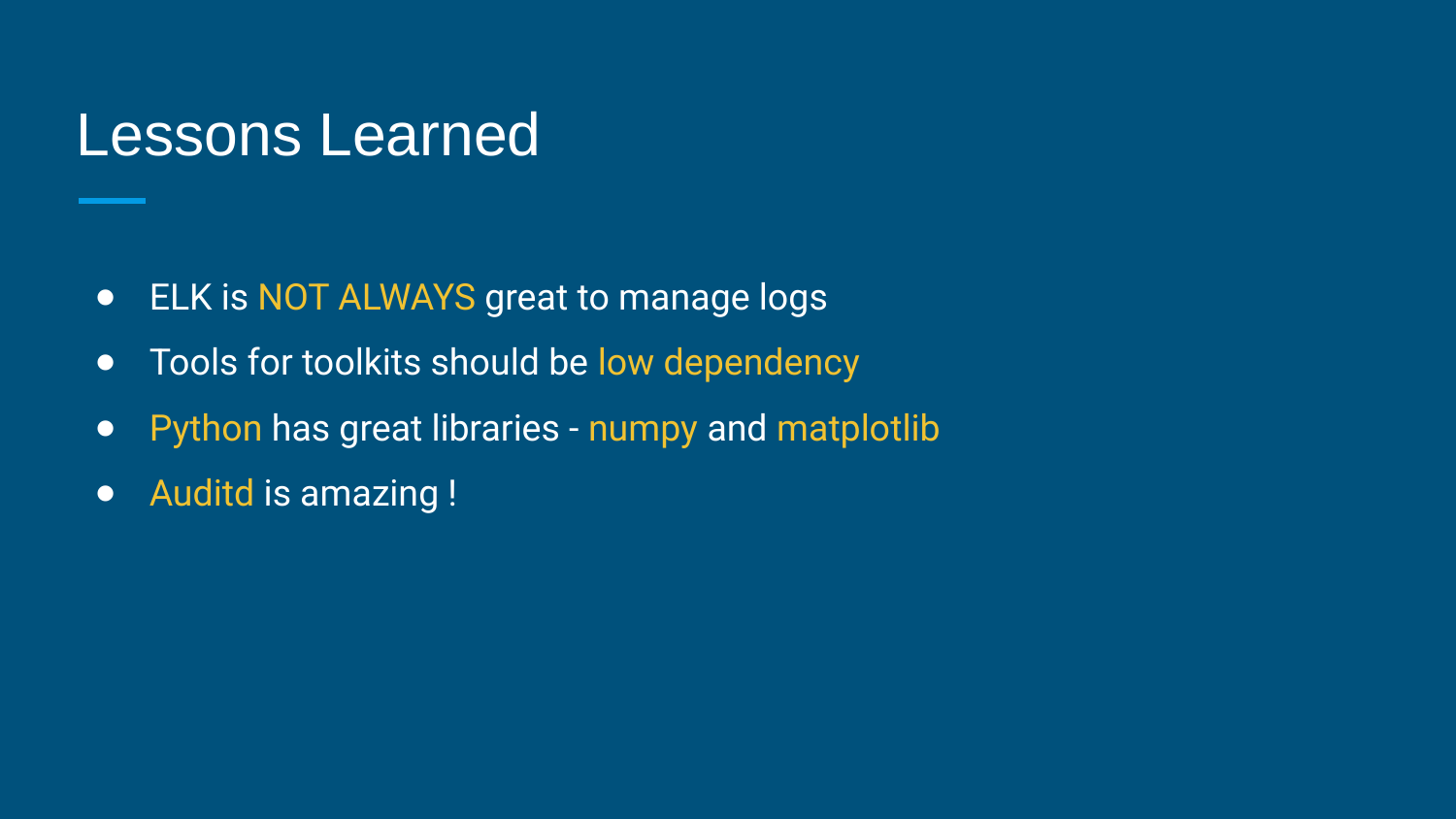

# Lessons Learned
ELK is NOT ALWAYS great to manage logs
Tools for toolkits should be low dependency
Python has great libraries - numpy and matplotlib
Auditd is amazing !